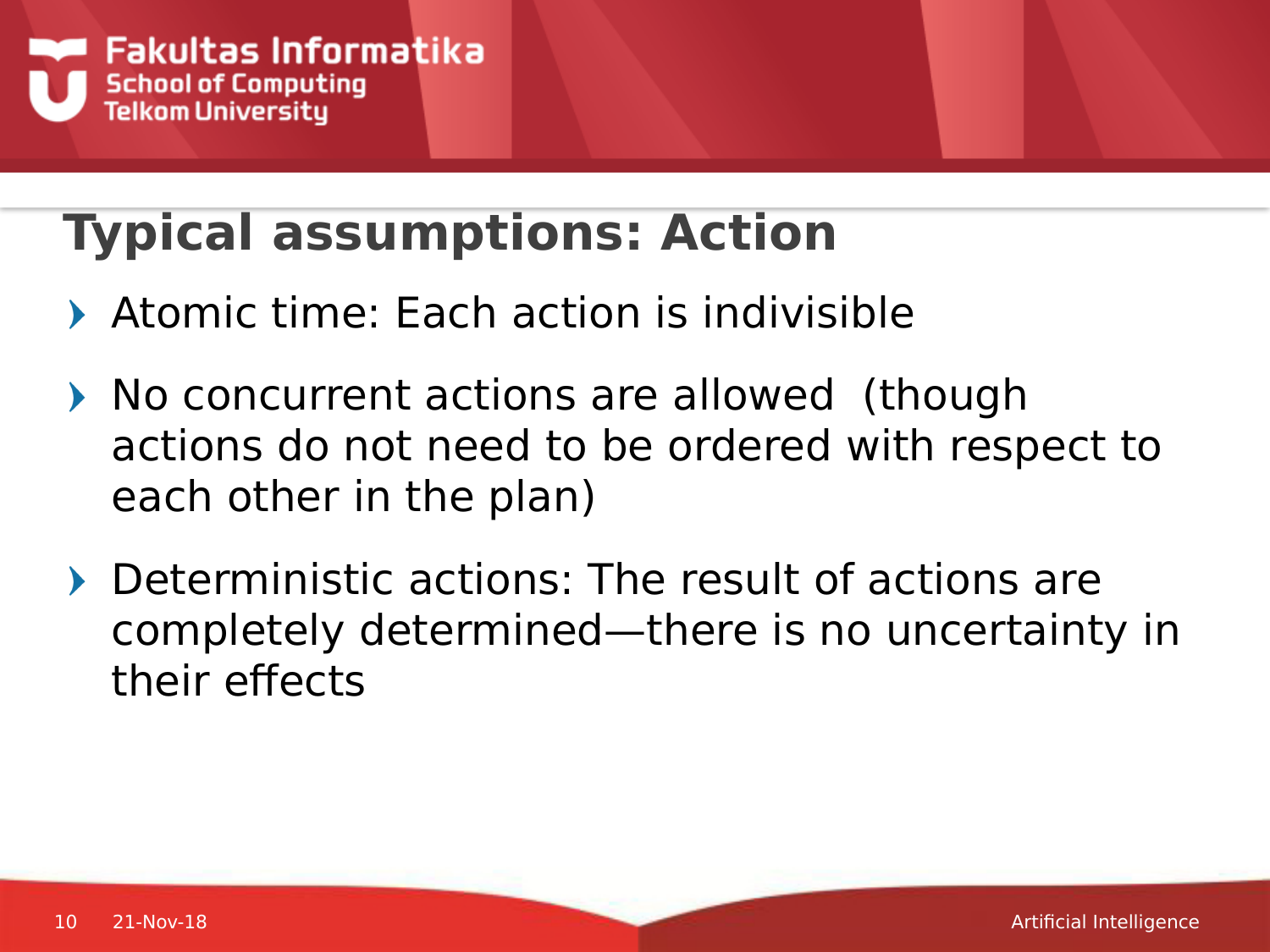

# Typical assumptions: Action
Atomic time: Each action is indivisible
No concurrent actions are allowed  (though actions do not need to be ordered with respect to each other in the plan)
Deterministic actions: The result of actions are completely determined—there is no uncertainty in their effects
Artificial Intelligence
10
21-Nov-18